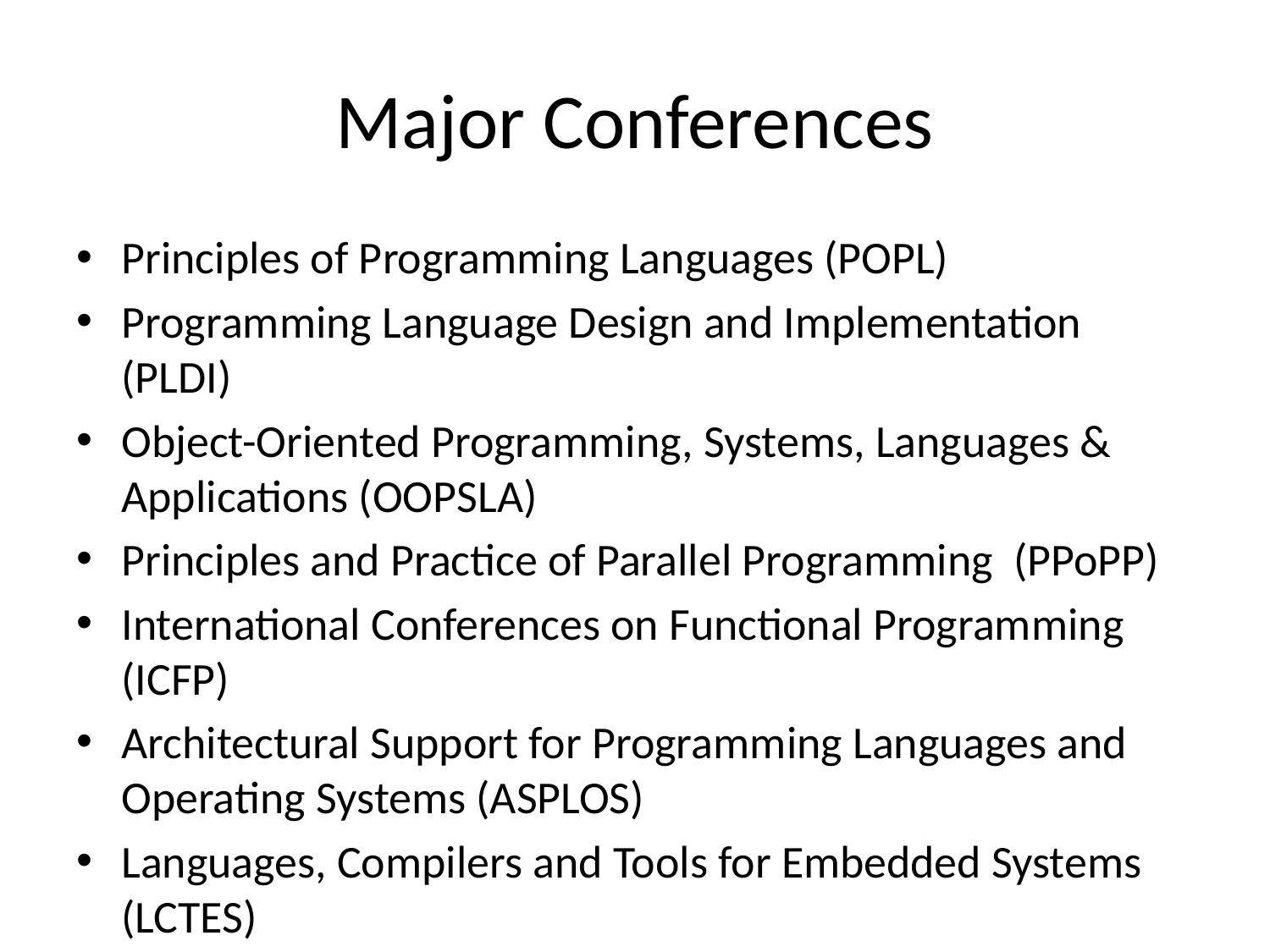

# Major Conferences
Principles of Programming Languages (POPL)
Programming Language Design and Implementation (PLDI)
Object-Oriented Programming, Systems, Languages & Applications (OOPSLA)
Principles and Practice of Parallel Programming  (PPoPP)
International Conferences on Functional Programming (ICFP)
Architectural Support for Programming Languages and Operating Systems (ASPLOS)
Languages, Compilers and Tools for Embedded Systems  (LCTES)